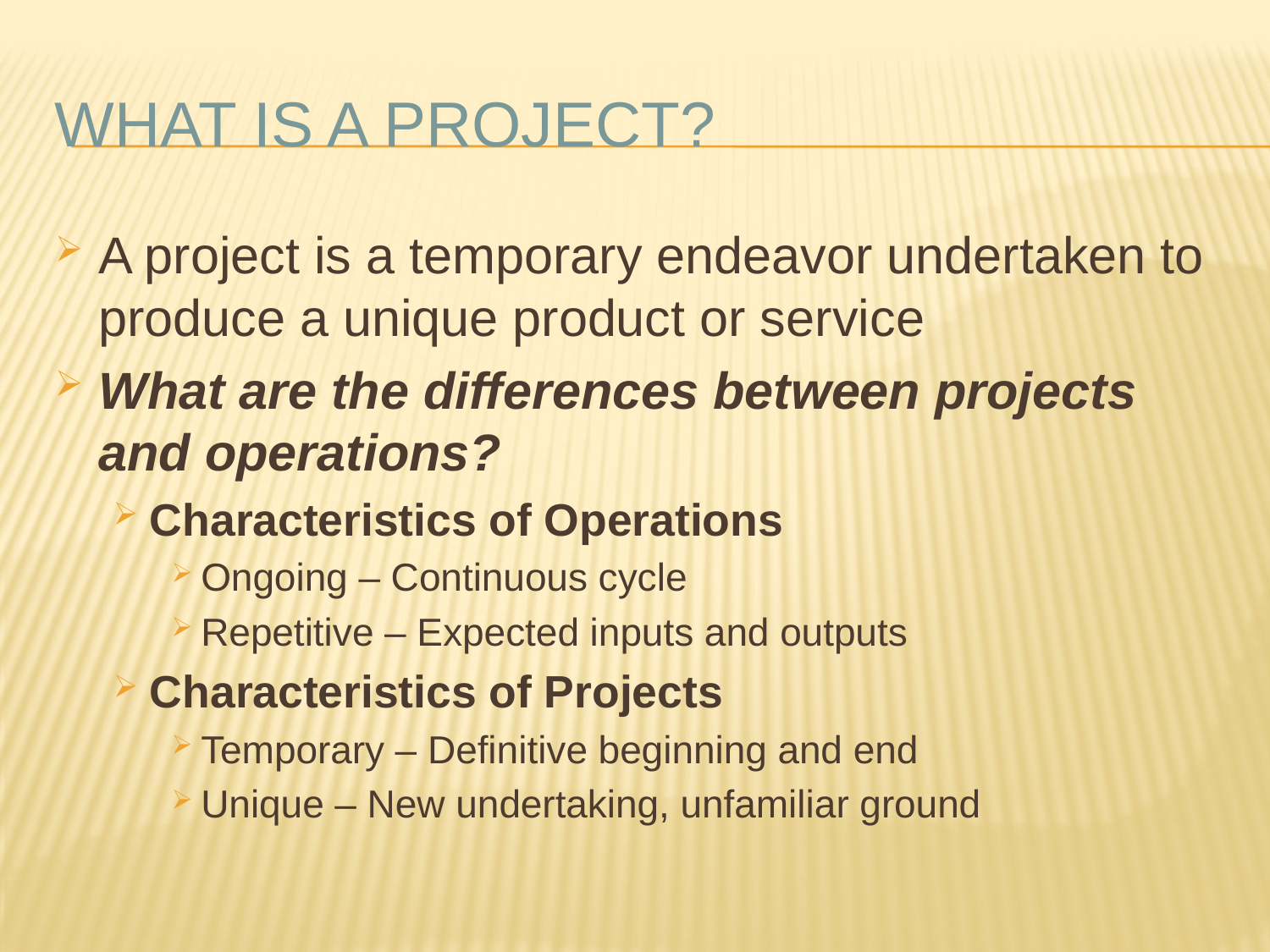

# What is a project?
A project is a temporary endeavor undertaken to produce a unique product or service
What are the differences between projects and operations?
Characteristics of Operations
Ongoing – Continuous cycle
Repetitive – Expected inputs and outputs
Characteristics of Projects
Temporary – Definitive beginning and end
Unique – New undertaking, unfamiliar ground